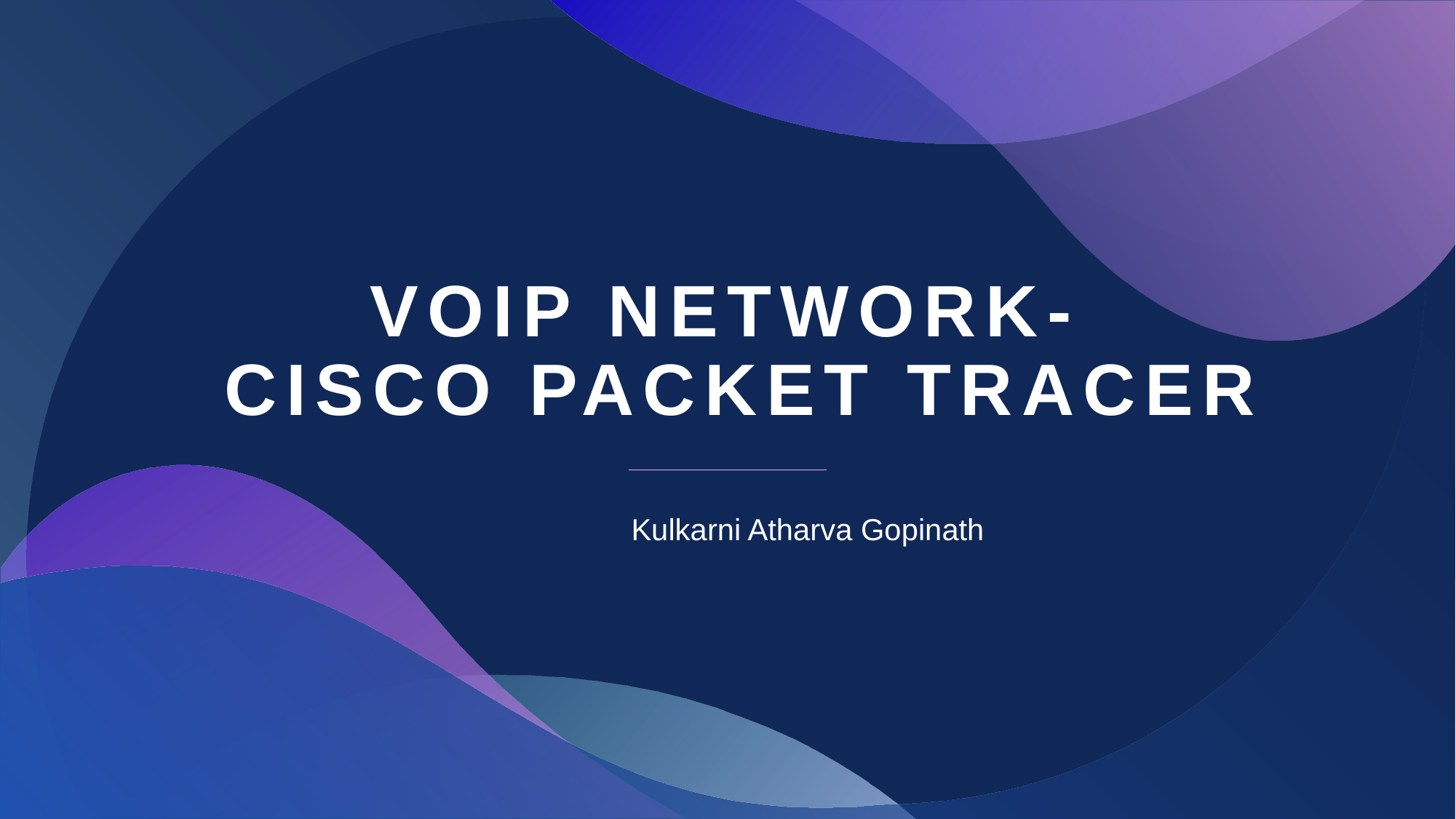

# VoIP Network- cisco packet tracer
	     Kulkarni Atharva Gopinath